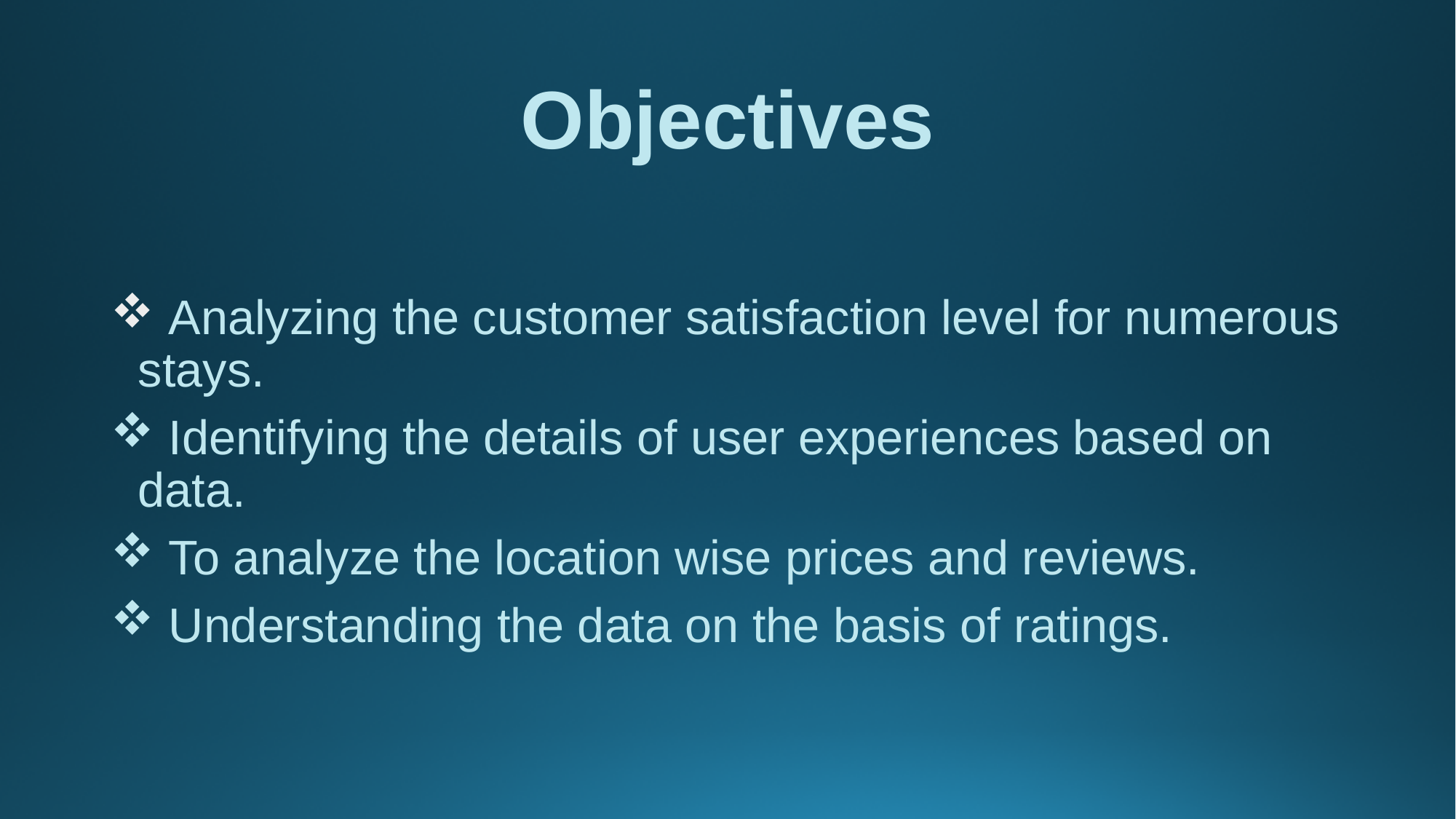

# Objectives
 Analyzing the customer satisfaction level for numerous stays.
 Identifying the details of user experiences based on data.
 To analyze the location wise prices and reviews.
 Understanding the data on the basis of ratings.